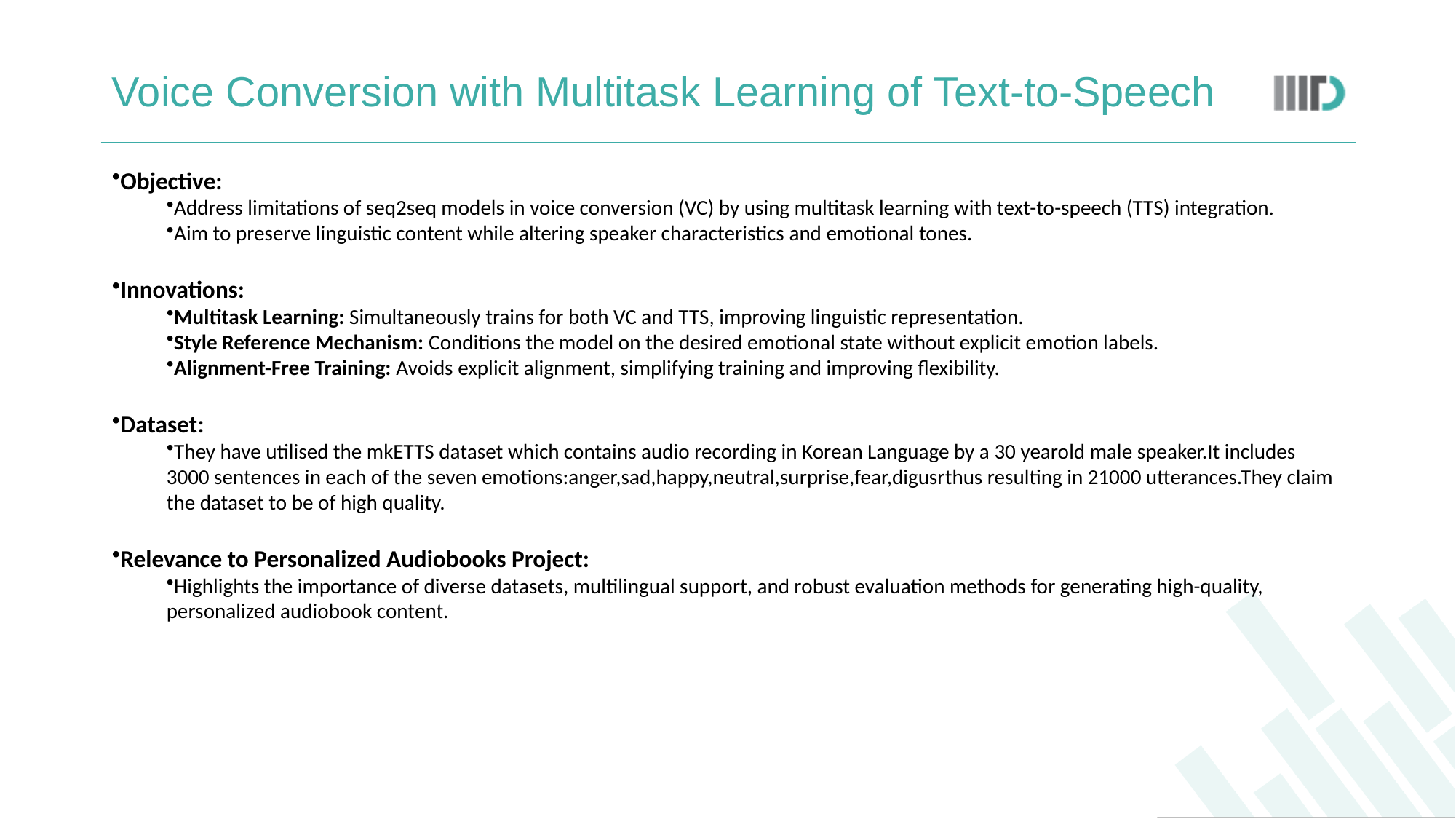

# Voice Conversion with Multitask Learning of Text-to-Speech
Objective:
Address limitations of seq2seq models in voice conversion (VC) by using multitask learning with text-to-speech (TTS) integration.
Aim to preserve linguistic content while altering speaker characteristics and emotional tones.

Innovations:
Multitask Learning: Simultaneously trains for both VC and TTS, improving linguistic representation.
Style Reference Mechanism: Conditions the model on the desired emotional state without explicit emotion labels.
Alignment-Free Training: Avoids explicit alignment, simplifying training and improving flexibility.

Dataset:
They have utilised the mkETTS dataset which contains audio recording in Korean Language by a 30 yearold male speaker.It includes 3000 sentences in each of the seven emotions:anger,sad,happy,neutral,surprise,fear,digusrthus resulting in 21000 utterances.They claim the dataset to be of high quality.

Relevance to Personalized Audiobooks Project:
Highlights the importance of diverse datasets, multilingual support, and robust evaluation methods for generating high-quality, personalized audiobook content.